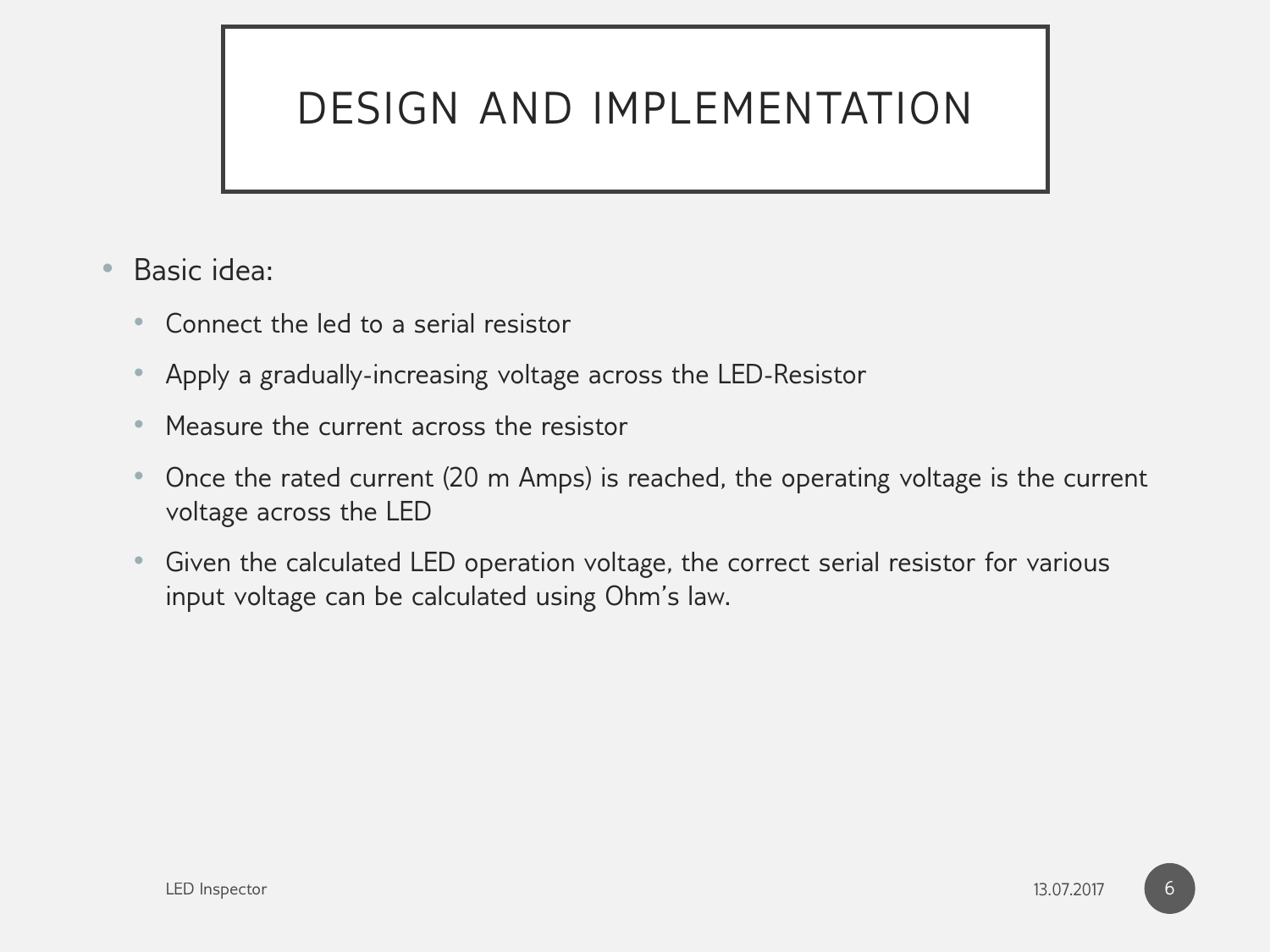

# Design and Implementation
Basic idea:
Connect the led to a serial resistor
Apply a gradually-increasing voltage across the LED-Resistor
Measure the current across the resistor
Once the rated current (20 m Amps) is reached, the operating voltage is the current voltage across the LED
Given the calculated LED operation voltage, the correct serial resistor for various input voltage can be calculated using Ohm’s law.

6
LED Inspector
13.07.2017